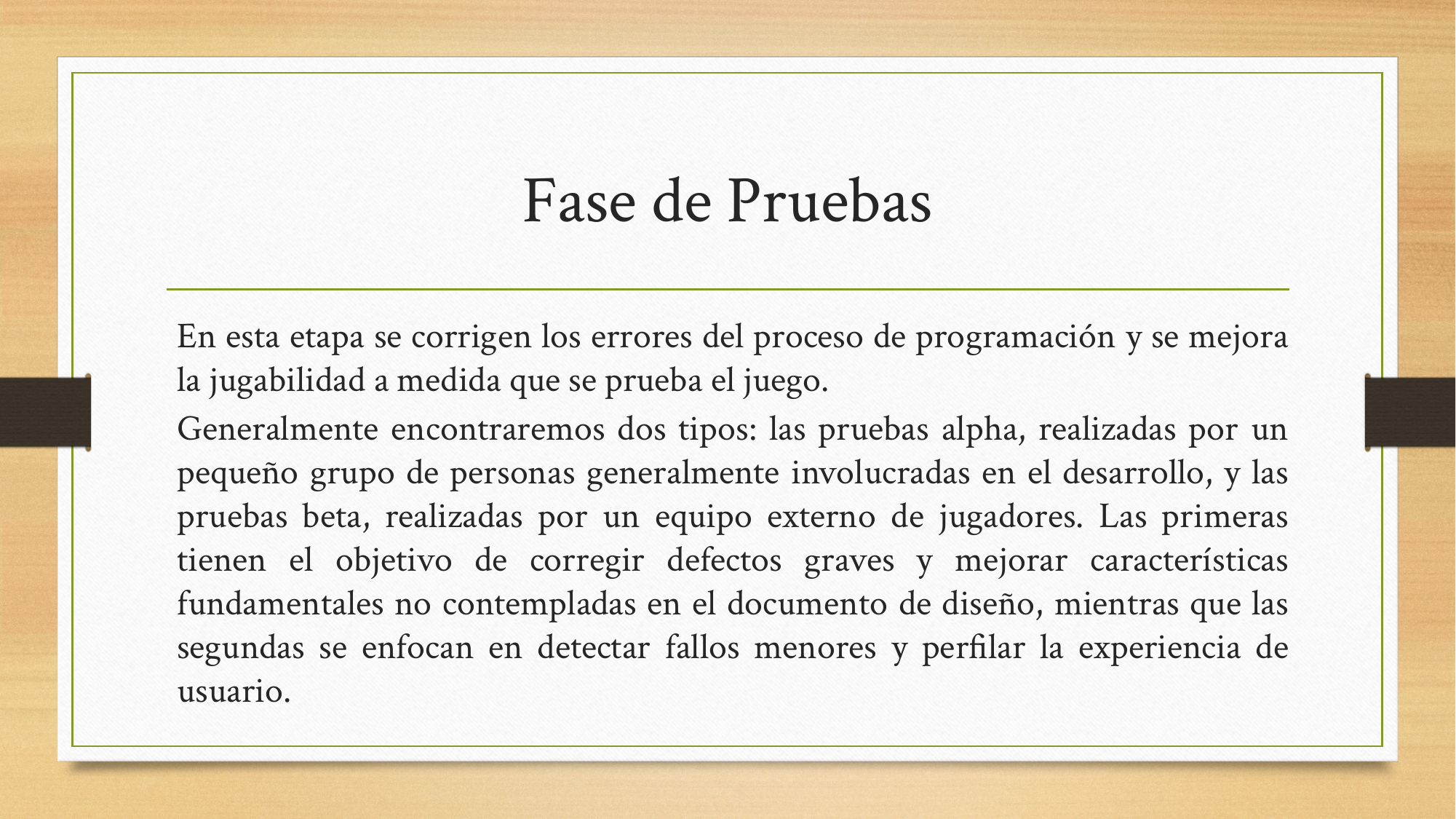

# Fase de Pruebas
En esta etapa se corrigen los errores del proceso de programación y se mejora la jugabilidad a medida que se prueba el juego.
Generalmente encontraremos dos tipos: las pruebas alpha, realizadas por un pequeño grupo de personas generalmente involucradas en el desarrollo, y las pruebas beta, realizadas por un equipo externo de jugadores. Las primeras tienen el objetivo de corregir defectos graves y mejorar características fundamentales no contempladas en el documento de diseño, mientras que las segundas se enfocan en detectar fallos menores y perfilar la experiencia de usuario.